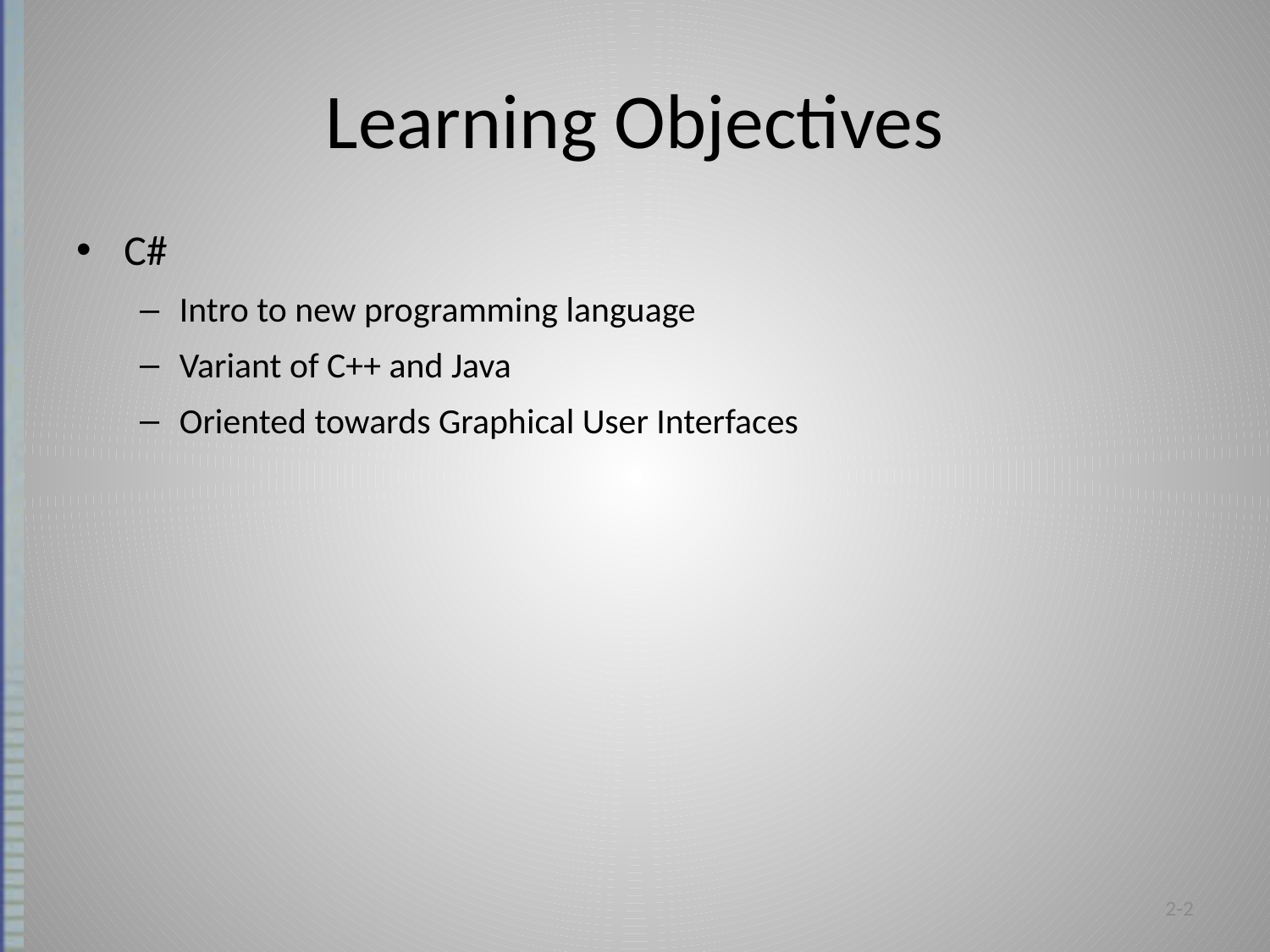

# Learning Objectives
C#
Intro to new programming language
Variant of C++ and Java
Oriented towards Graphical User Interfaces
2-2